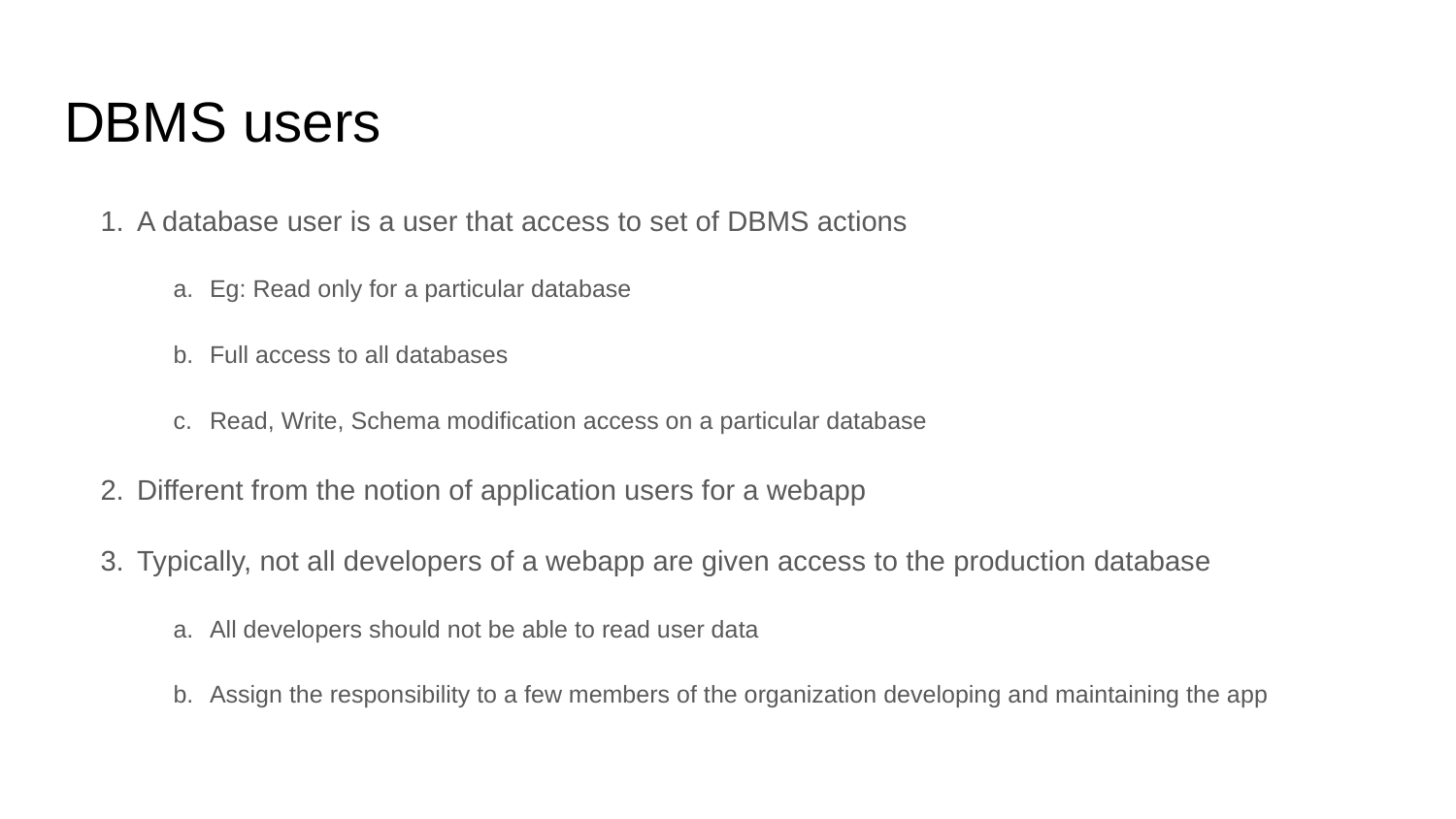

# DBMS users
A database user is a user that access to set of DBMS actions
Eg: Read only for a particular database
Full access to all databases
Read, Write, Schema modification access on a particular database
Different from the notion of application users for a webapp
Typically, not all developers of a webapp are given access to the production database
All developers should not be able to read user data
Assign the responsibility to a few members of the organization developing and maintaining the app